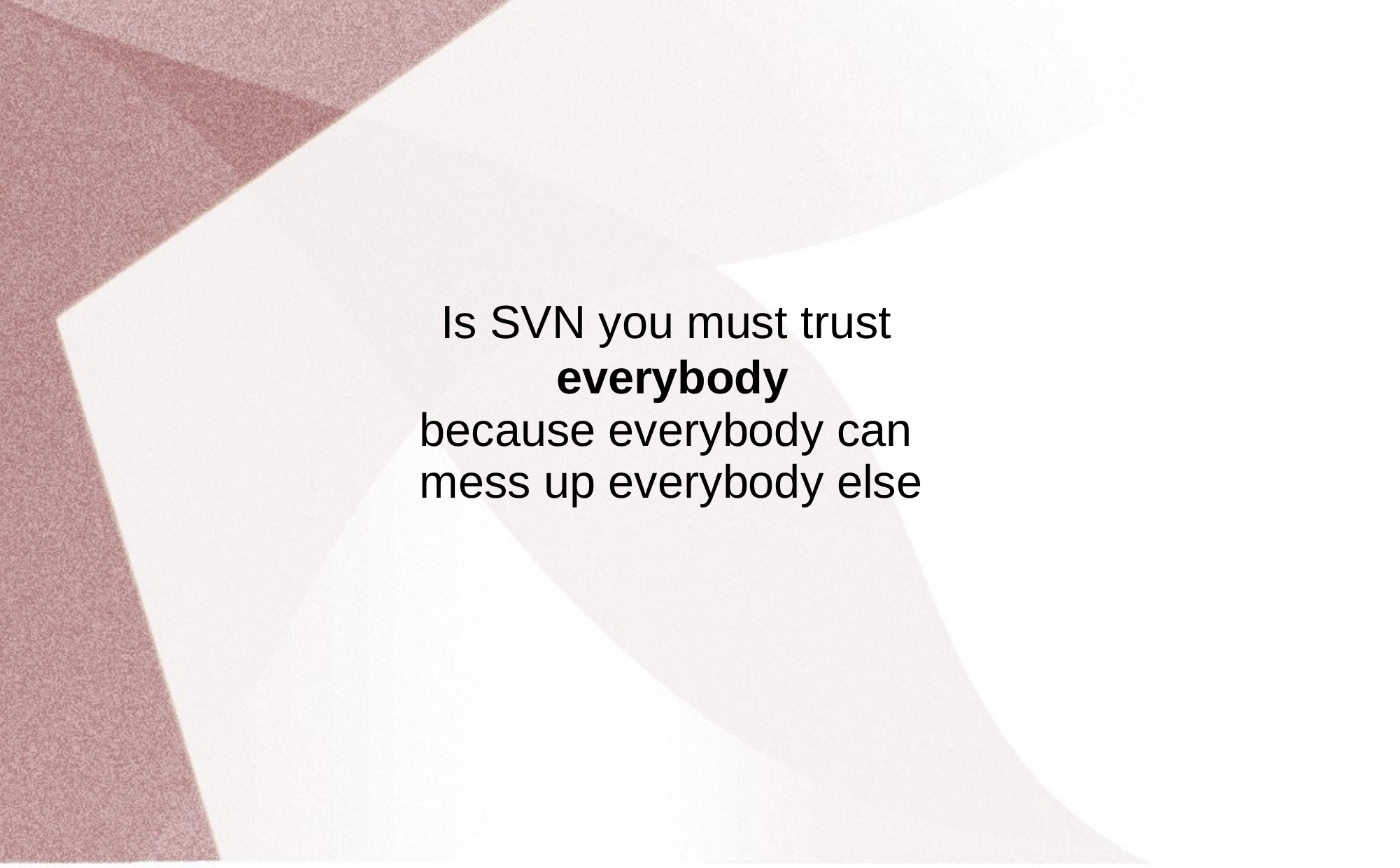

Is SVN you must trust
everybody  because everybody can  mess up everybody else